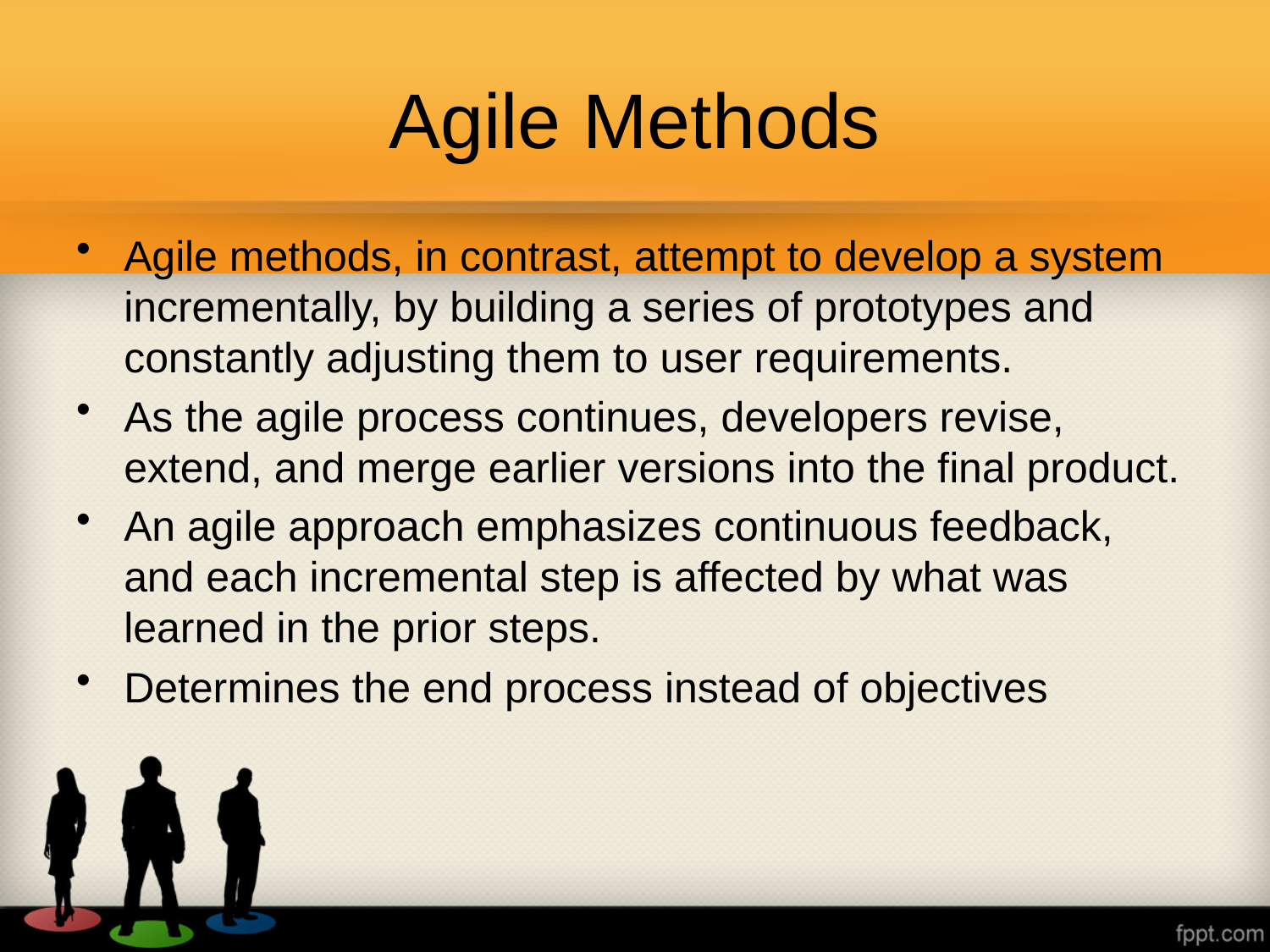

# Agile Methods
Agile methods, in contrast, attempt to develop a system incrementally, by building a series of prototypes and constantly adjusting them to user requirements.
As the agile process continues, developers revise, extend, and merge earlier versions into the final product.
An agile approach emphasizes continuous feedback, and each incremental step is affected by what was learned in the prior steps.
Determines the end process instead of objectives